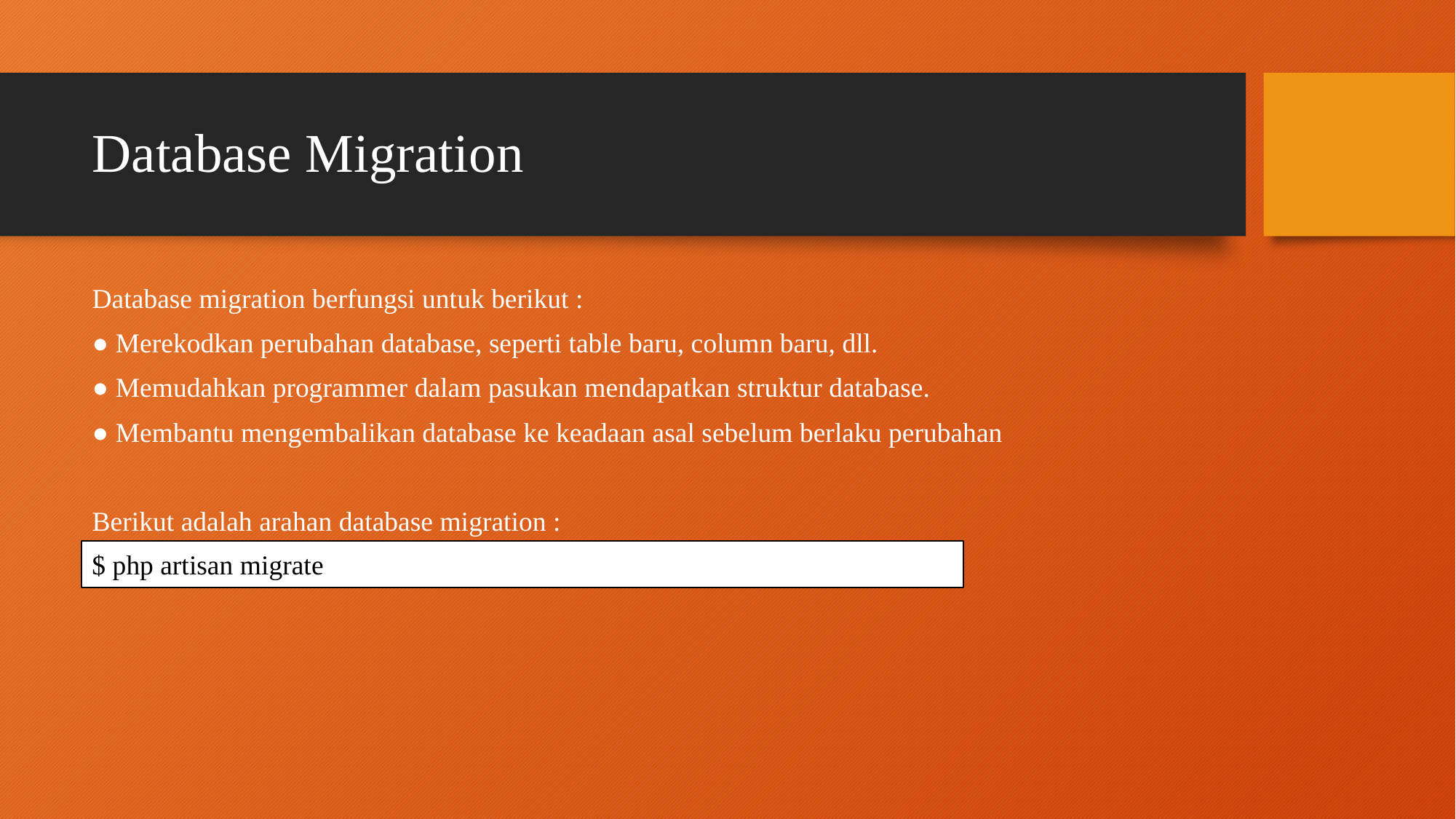

# Database Migration
Database migration berfungsi untuk berikut :
● Merekodkan perubahan database, seperti table baru, column baru, dll.
● Memudahkan programmer dalam pasukan mendapatkan struktur database.
● Membantu mengembalikan database ke keadaan asal sebelum berlaku perubahan

Berikut adalah arahan database migration :
$ php artisan migrate